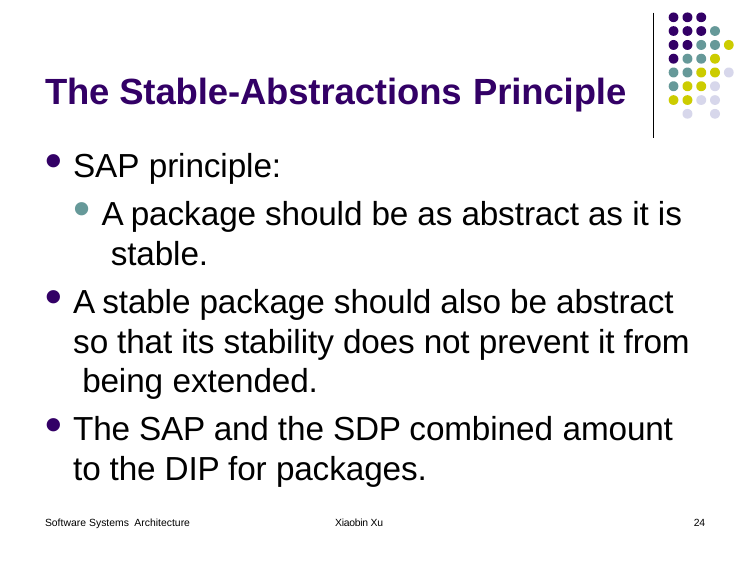

# The Stable-Abstractions Principle
SAP principle:
A package should be as abstract as it is  stable.
A stable package should also be abstract  so that its stability does not prevent it from  being extended.
The SAP and the SDP combined amount
to the DIP for packages.
Software Systems  Architecture
Xiaobin Xu
24